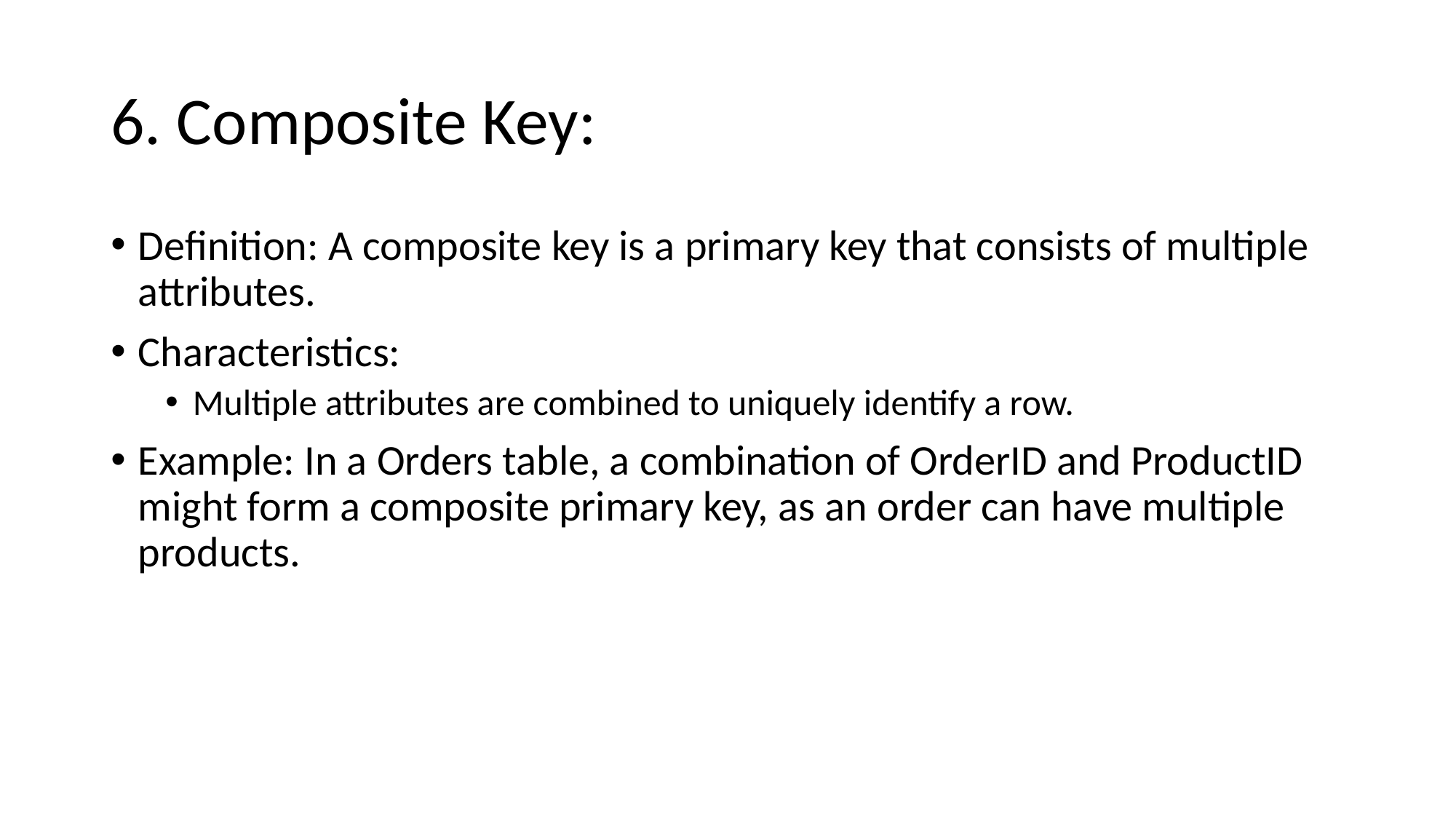

# 6. Composite Key:
Definition: A composite key is a primary key that consists of multiple attributes.
Characteristics:
Multiple attributes are combined to uniquely identify a row.
Example: In a Orders table, a combination of OrderID and ProductID might form a composite primary key, as an order can have multiple products.